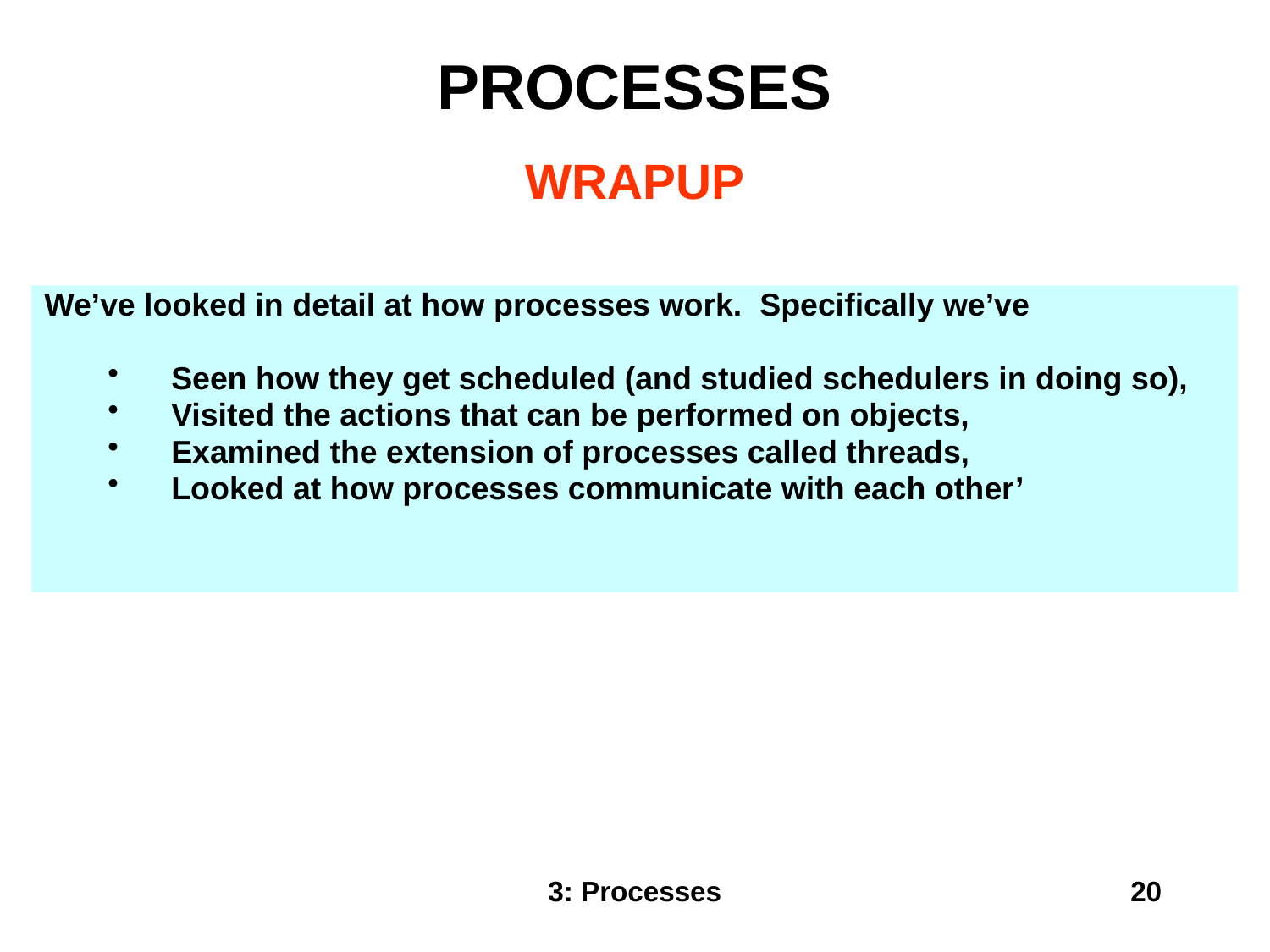

PROCESSES
WRAPUP
We’ve looked in detail at how processes work.  Specifically we’ve

Seen how they get scheduled (and studied schedulers in doing so),
Visited the actions that can be performed on objects,
Examined the extension of processes called threads,
Looked at how processes communicate with each other’
3: Processes
20